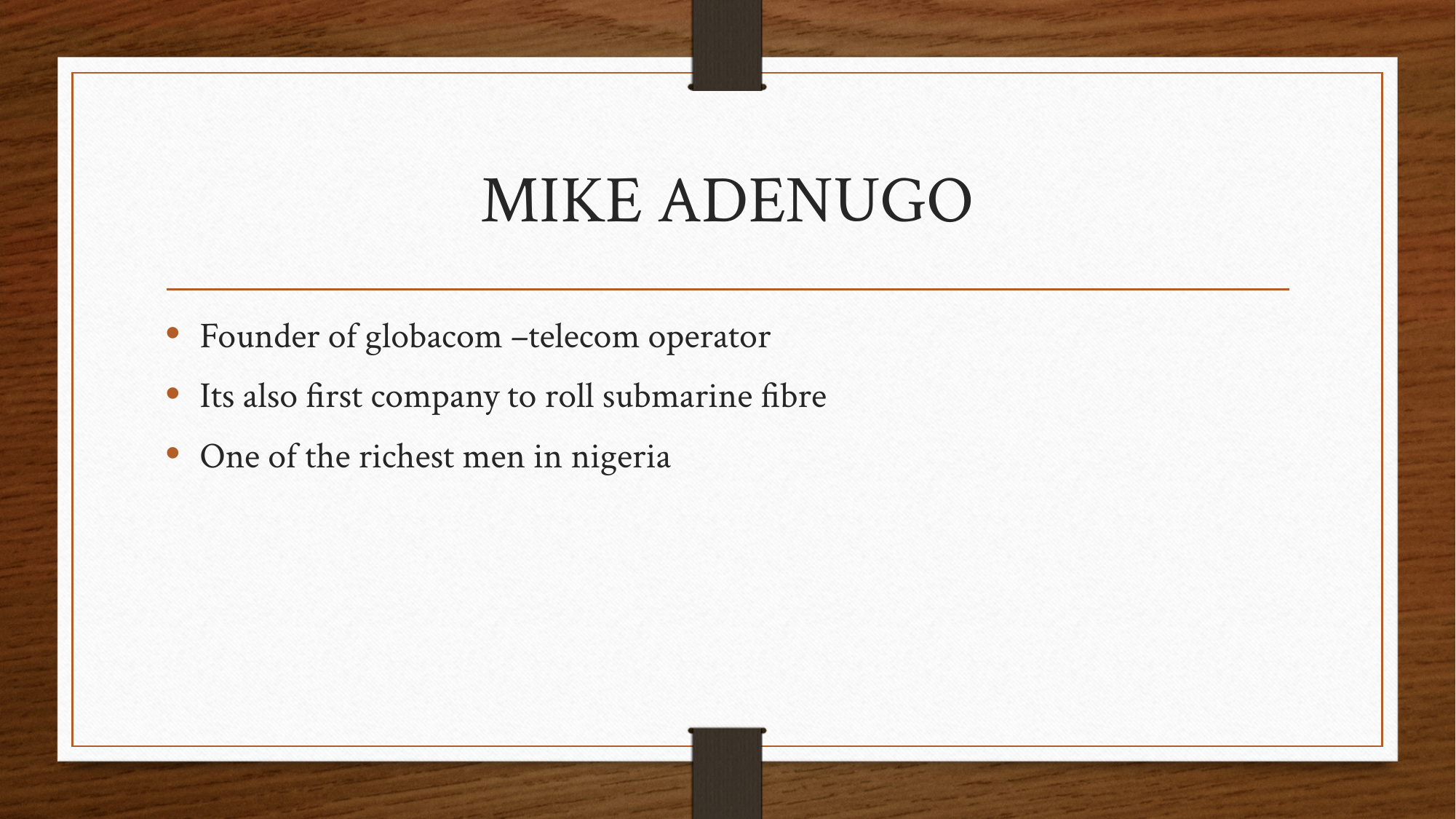

# MIKE ADENUGO
Founder of globacom –telecom operator
Its also first company to roll submarine fibre
One of the richest men in nigeria